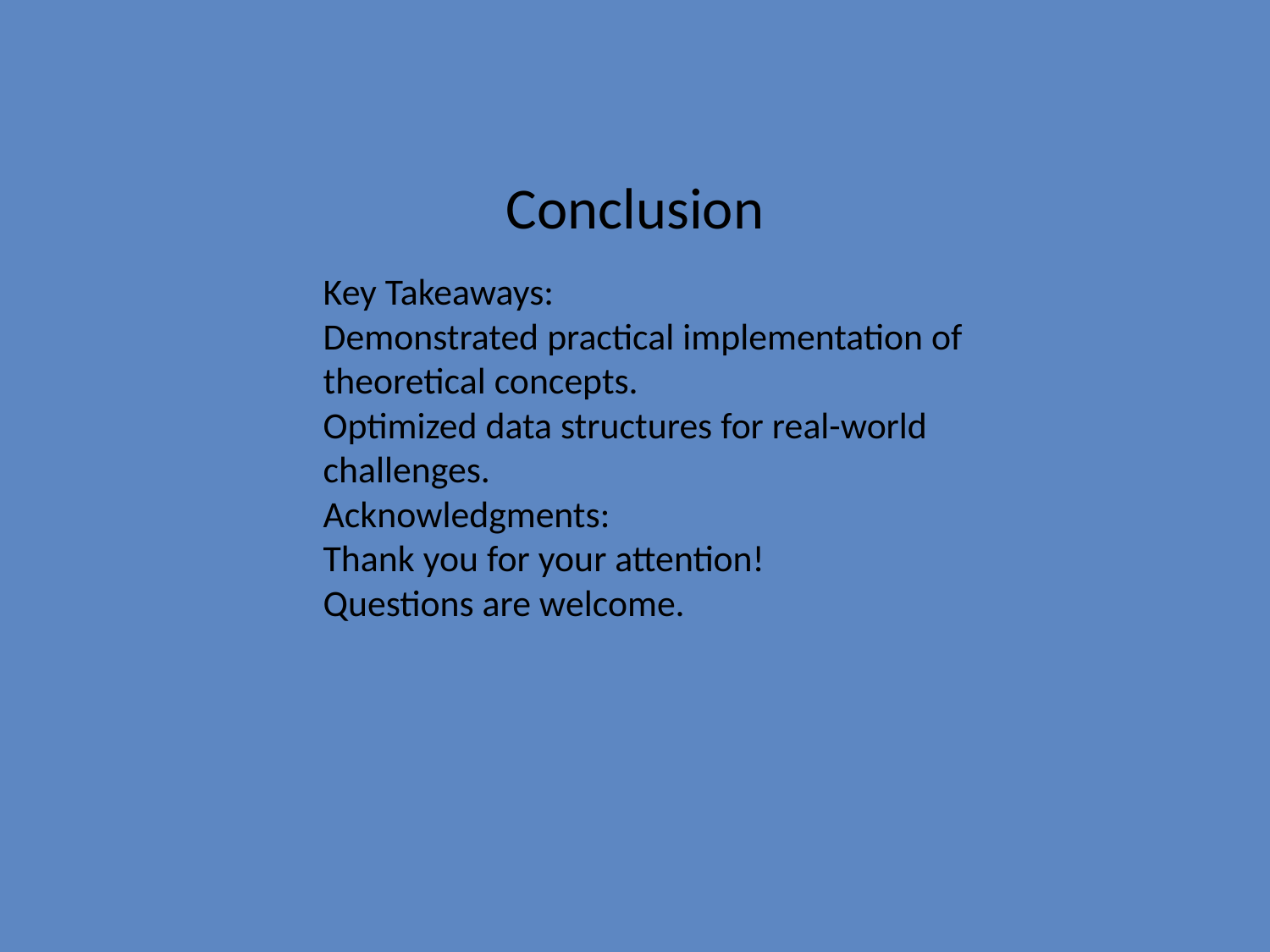

# Conclusion
Key Takeaways:
Demonstrated practical implementation of theoretical concepts.
Optimized data structures for real-world challenges.
Acknowledgments:
Thank you for your attention!
Questions are welcome.